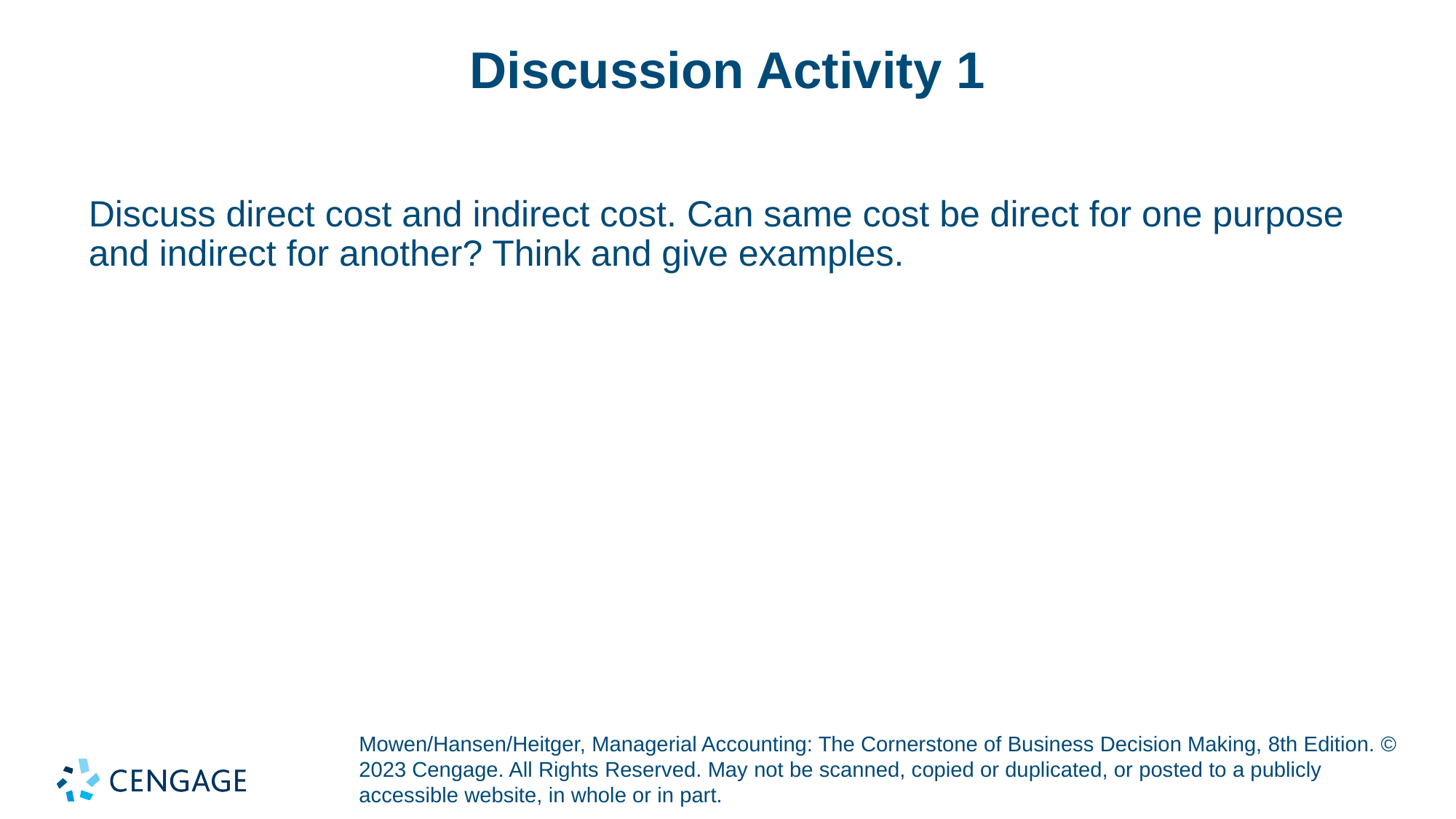

# Discussion Activity 1
Discuss direct cost and indirect cost. Can same cost be direct for one purpose and indirect for another? Think and give examples.